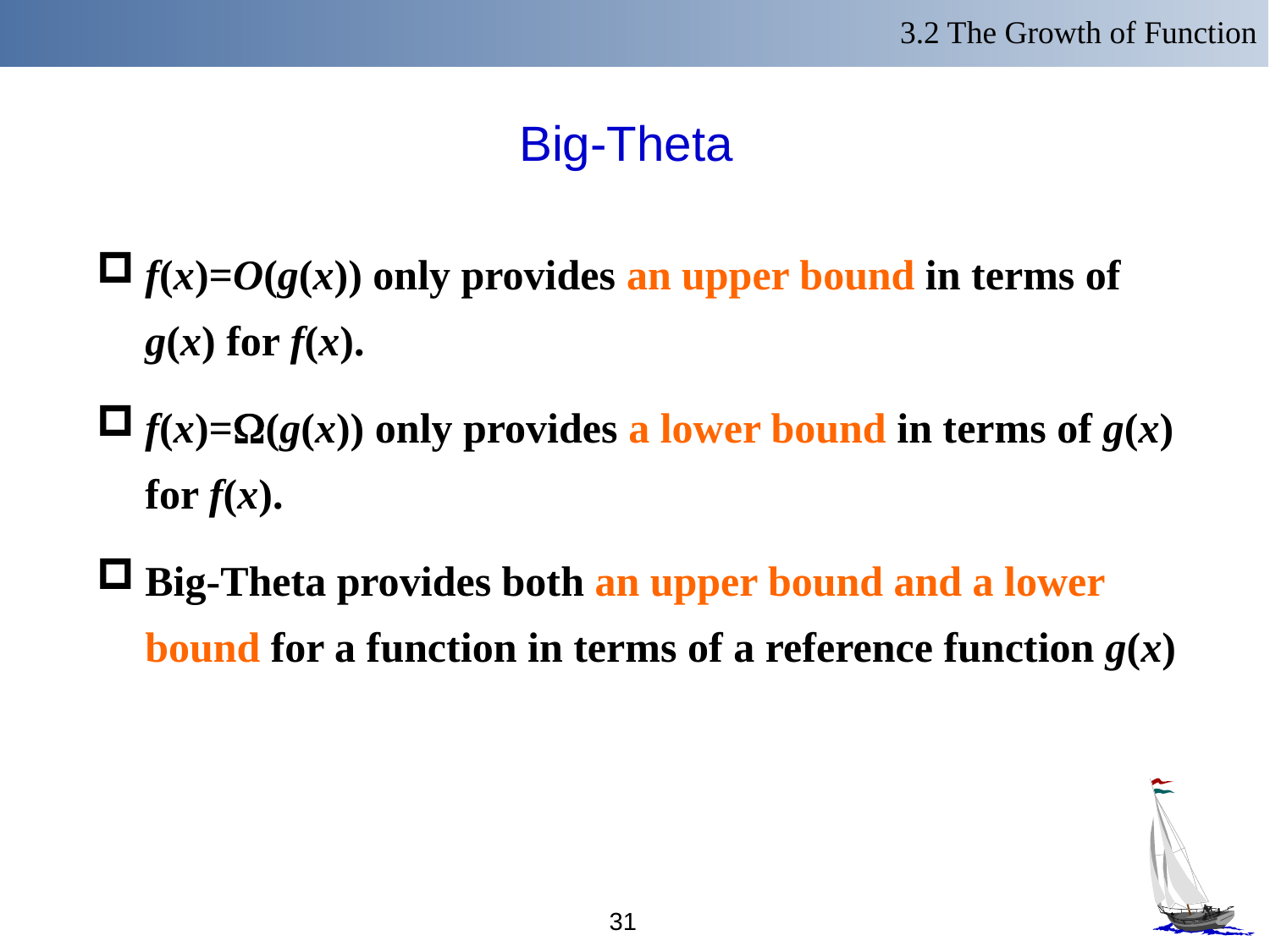

3.2 The Growth of Function
# Big-Theta
f(x)=O(g(x)) only provides an upper bound in terms of g(x) for f(x).
f(x)=Ω(g(x)) only provides a lower bound in terms of g(x) for f(x).
Big-Theta provides both an upper bound and a lower bound for a function in terms of a reference function g(x)
31